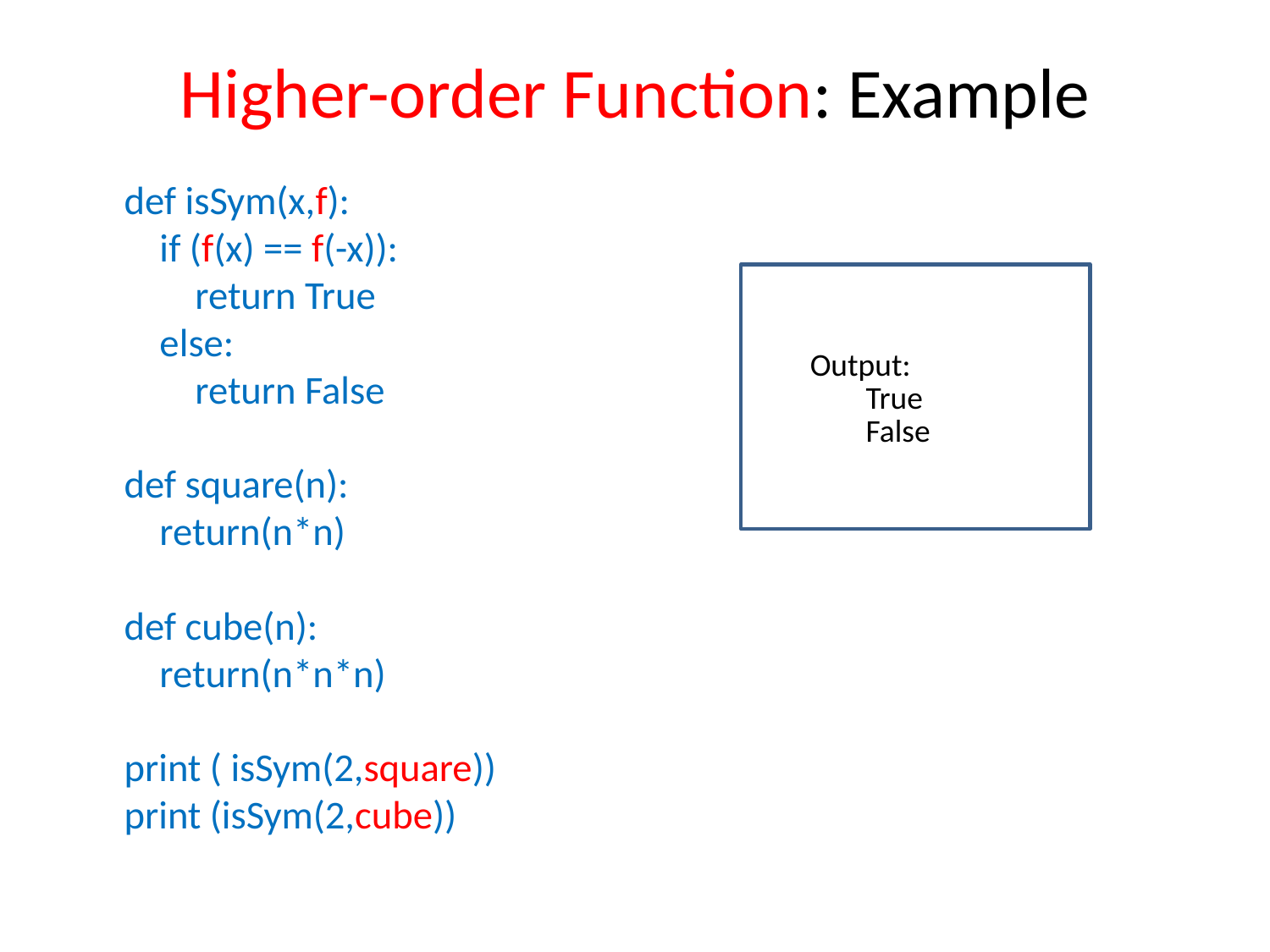

# Higher-order Function: Example
def isSym(x,f):
    if (f(x) == f(-x)):
        return True
    else:
        return False
def square(n):
    return(n*n)
def cube(n):
    return(n*n*n)
print ( isSym(2,square))
print (isSym(2,cube))‏

Output:
	True
	False